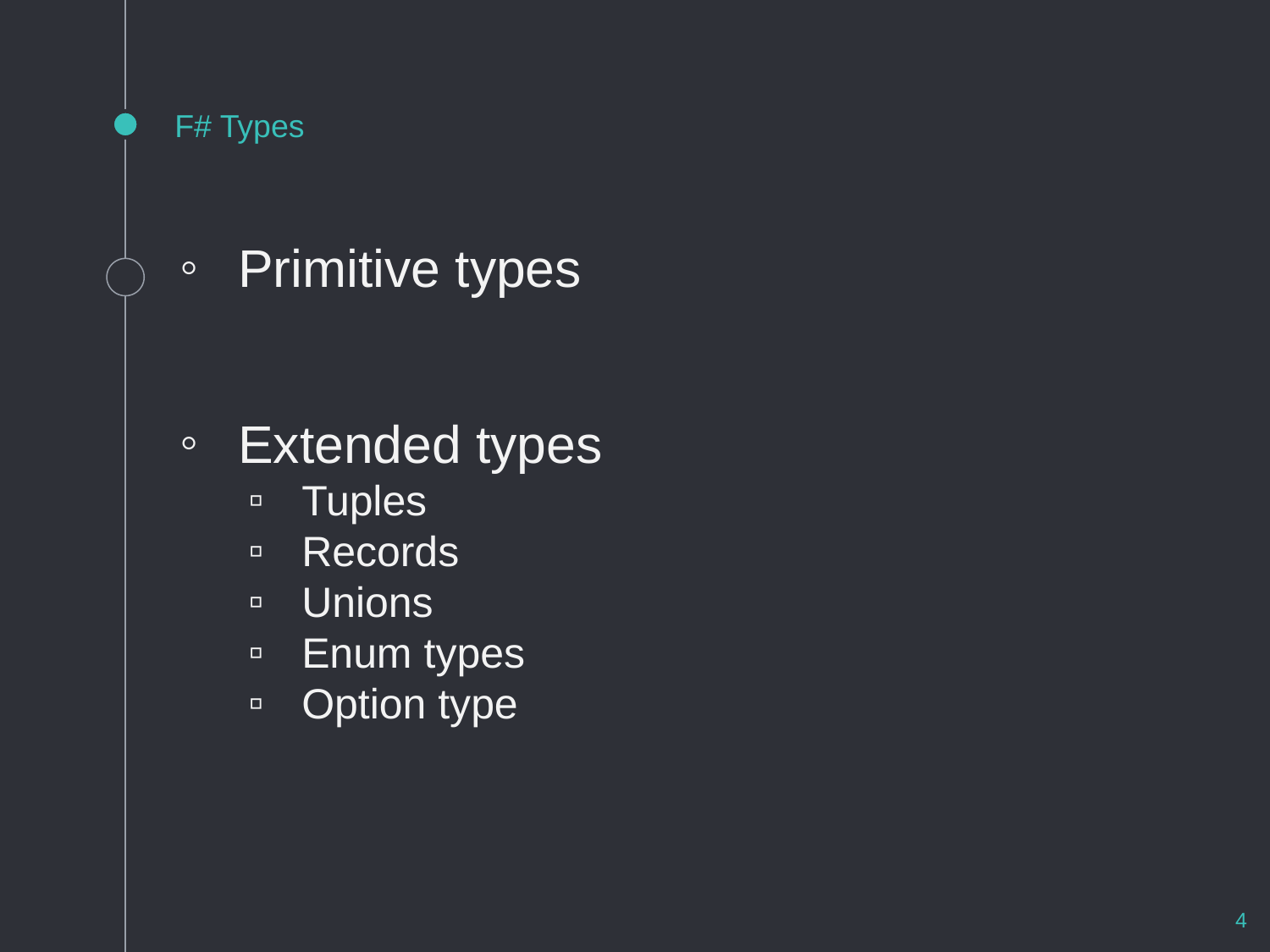

# F# Types
Primitive types

Extended types
Tuples
Records
Unions
Enum types
Option type
4